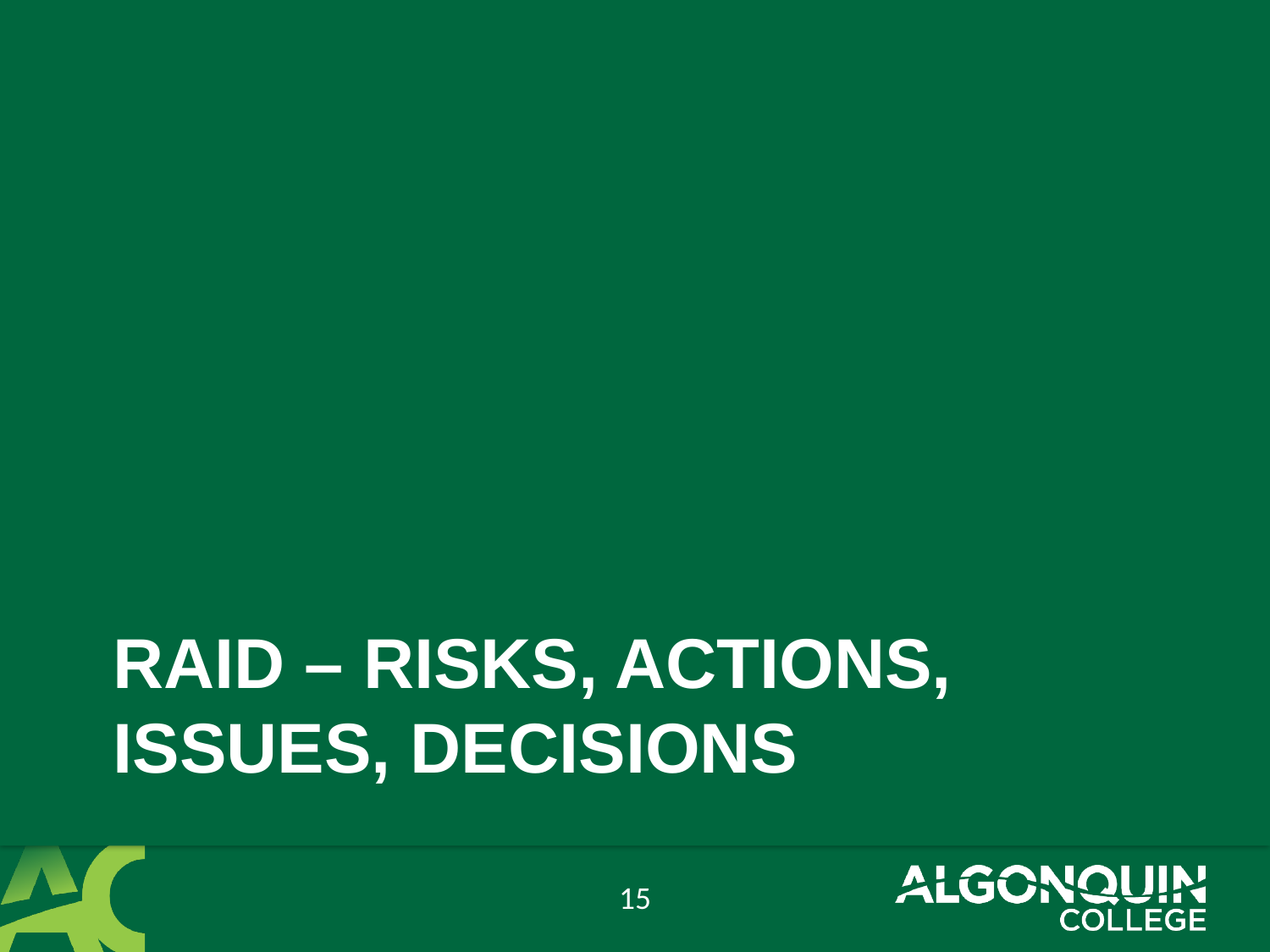

# RAID – Risks, Actions, Issues, Decisions